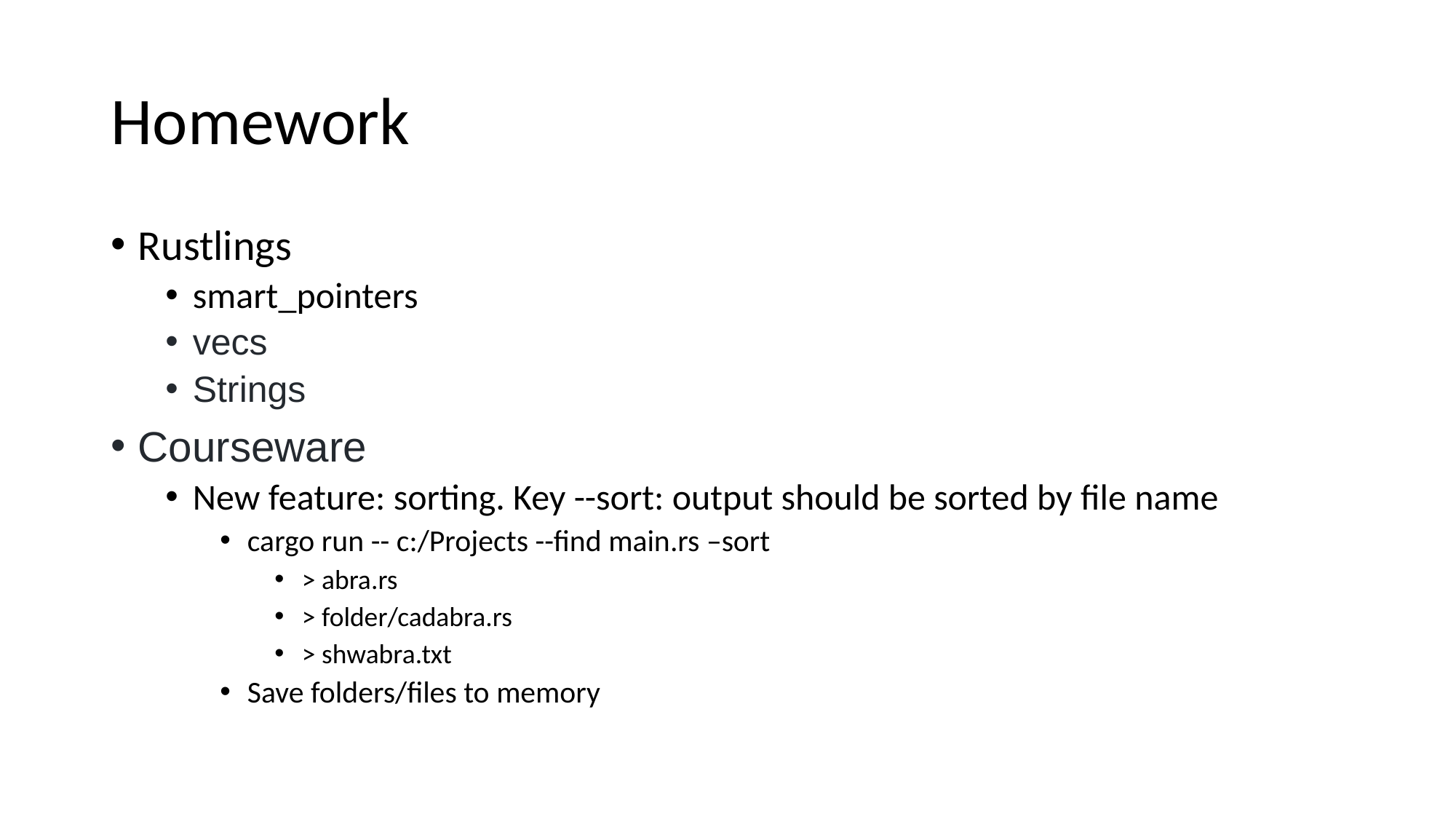

# Homework
Rustlings
smart_pointers
vecs
Strings
Courseware
New feature: sorting. Key --sort: output should be sorted by file name
cargo run -- c:/Projects --find main.rs –sort
> abra.rs
> folder/cadabra.rs
> shwabra.txt
Save folders/files to memory